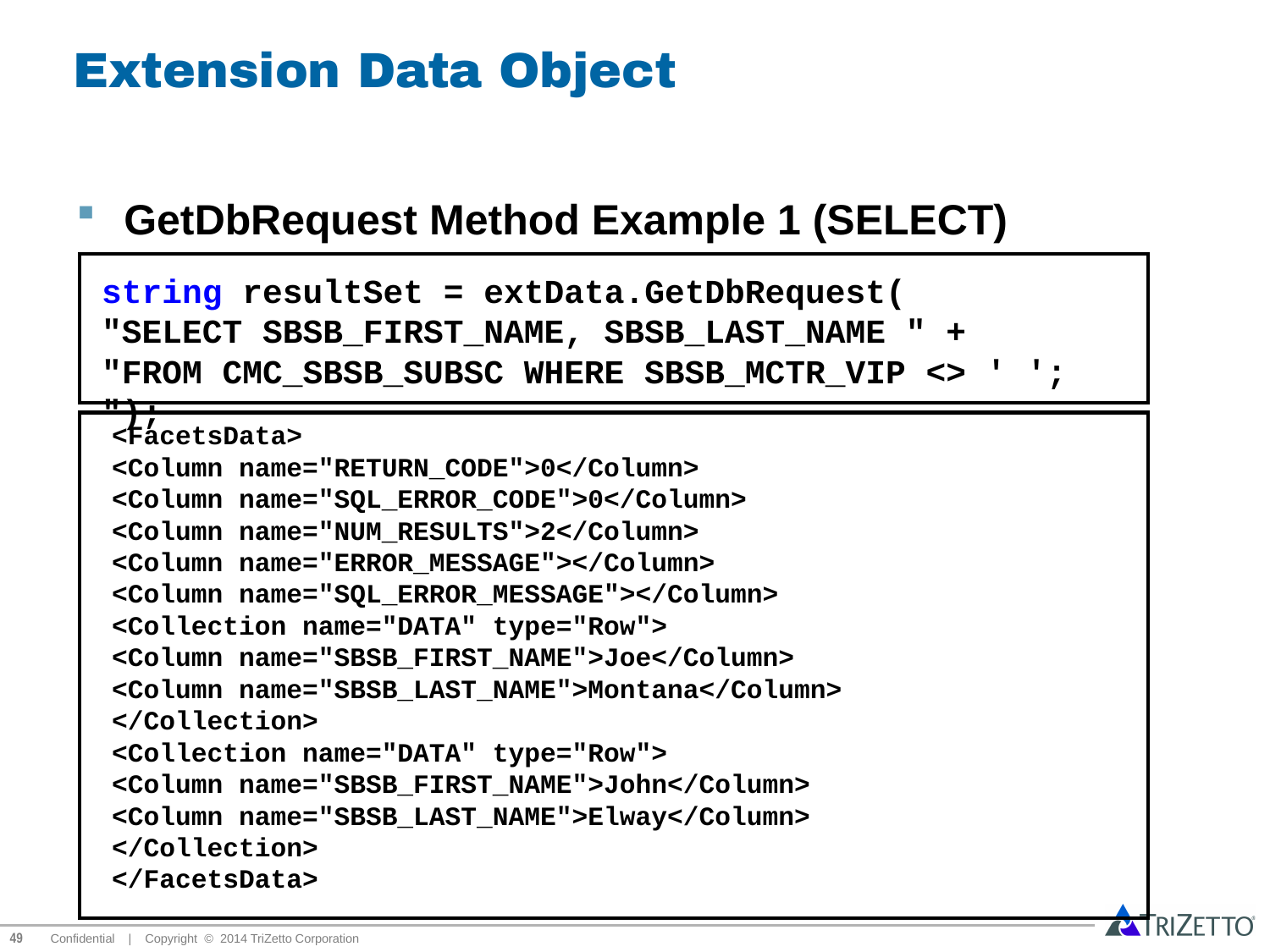

# Extension Data Object
GetDbRequest Method Example 1 (SELECT)

string resultSet = extData.GetDbRequest(
"SELECT SBSB_FIRST_NAME, SBSB_LAST_NAME " +
"FROM CMC_SBSB_SUBSC WHERE SBSB_MCTR_VIP <> ' '; ");

<FacetsData>
<Column name="RETURN_CODE">0</Column>
<Column name="SQL_ERROR_CODE">0</Column>
<Column name="NUM_RESULTS">2</Column>
<Column name="ERROR_MESSAGE"></Column>
<Column name="SQL_ERROR_MESSAGE"></Column>
<Collection name="DATA" type="Row">
<Column name="SBSB_FIRST_NAME">Joe</Column>
<Column name="SBSB_LAST_NAME">Montana</Column>
</Collection>
<Collection name="DATA" type="Row">
<Column name="SBSB_FIRST_NAME">John</Column>
<Column name="SBSB_LAST_NAME">Elway</Column>
</Collection>
</FacetsData>